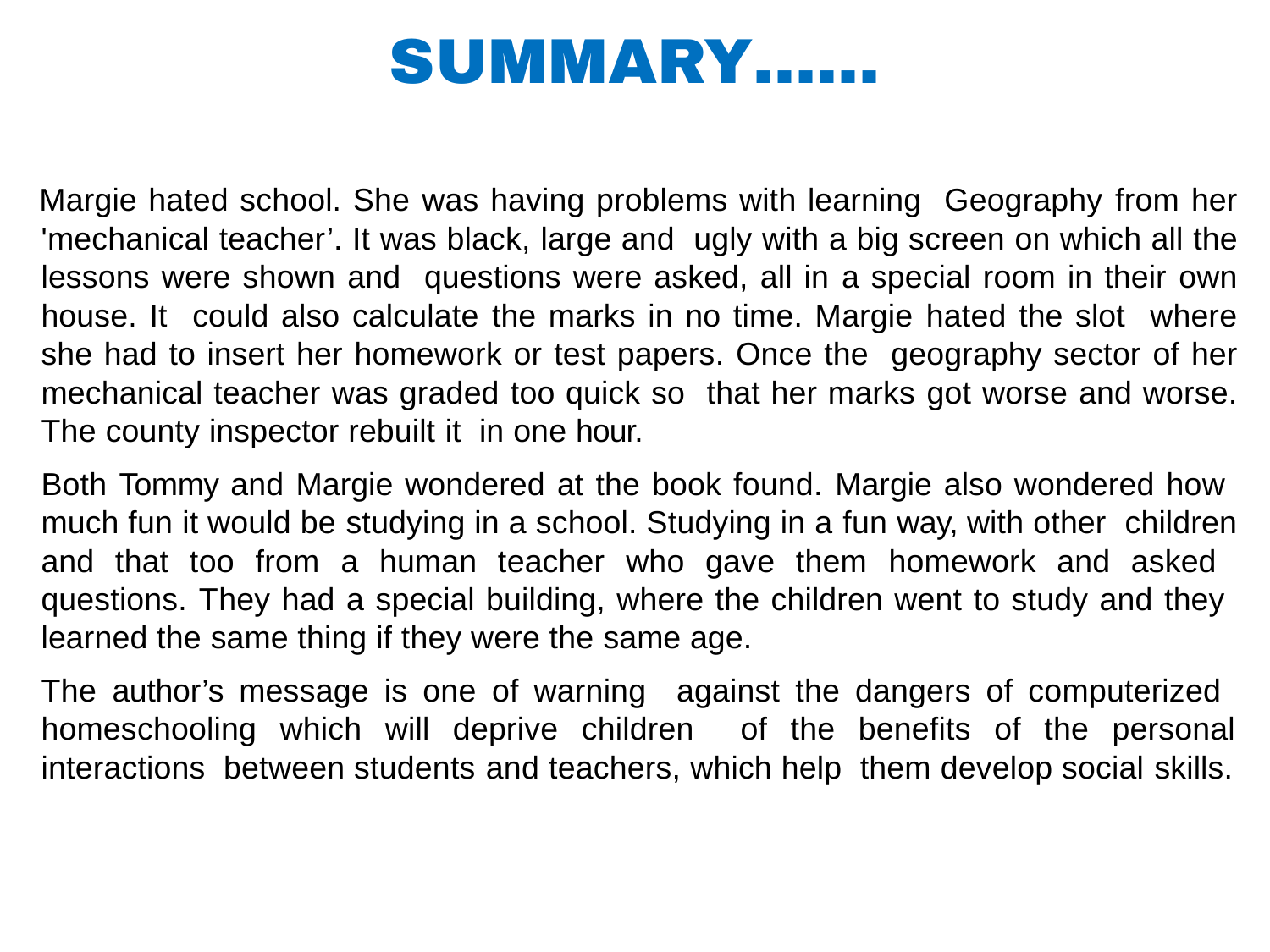

# SUMMARY……

  Margie hated school. She was having problems with learning  Geography from her 'mechanical teacher’. It was black, large and  ugly with a big screen on which all the lessons were shown and  questions were asked, all in a special room in their own house. It  could also calculate the marks in no time. Margie hated the slot  where she had to insert her homework or test papers. Once the  geography sector of her mechanical teacher was graded too quick so  that her marks got worse and worse. The county inspector rebuilt it  in one hour.
	Both Tommy and Margie wondered at the book found. Margie also wondered how  much fun it would be studying in a school. Studying in a fun way, with other  children and that too from a human teacher who gave them homework and asked  questions. They had a special building, where the children went to study and they  learned the same thing if they were the same age.
	The author’s message is one of warning  against the dangers of computerized  homeschooling which will deprive children  of the benefits of the personal interactions  between students and teachers, which help  them develop social skills.